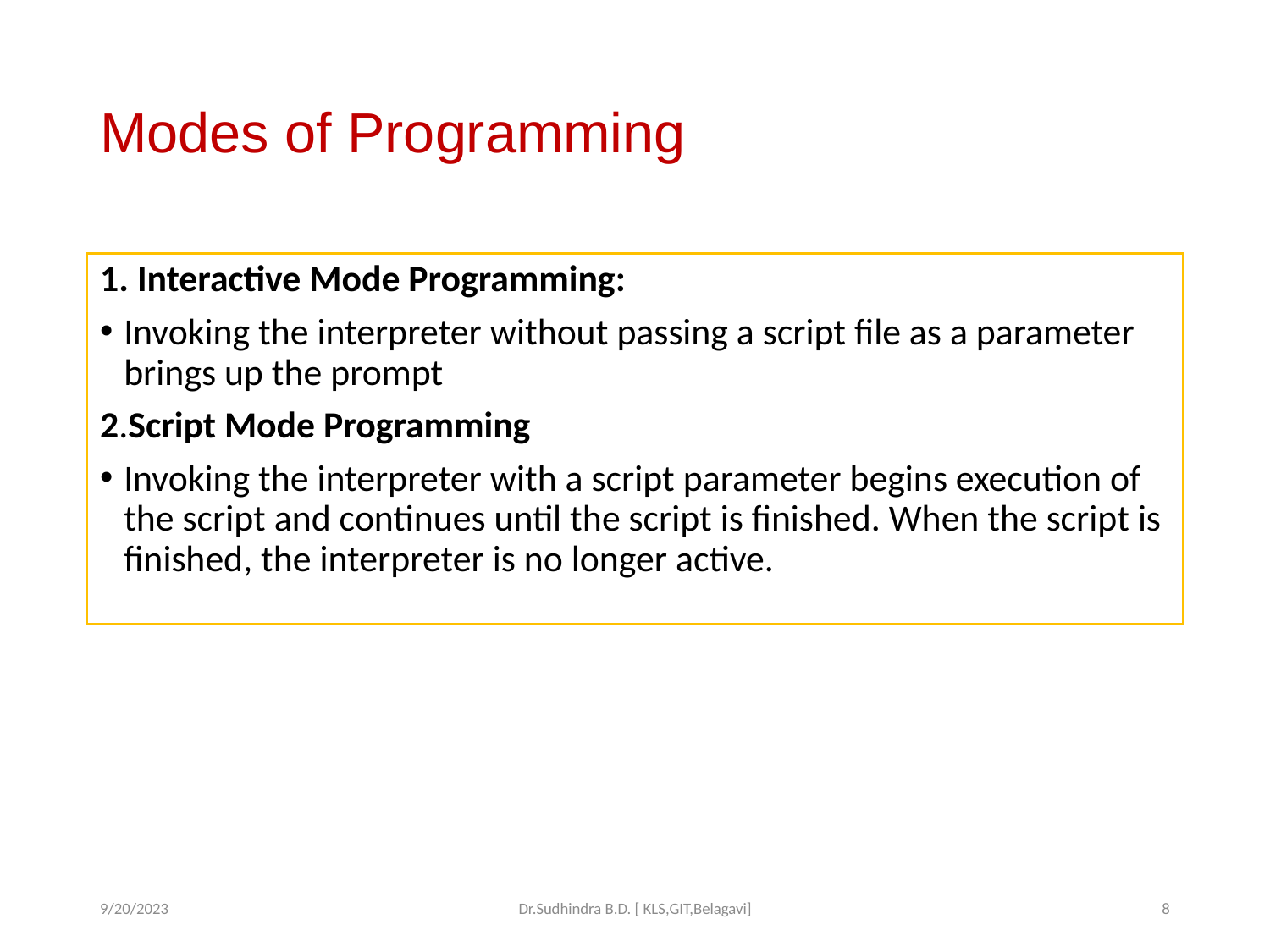

# Modes of Programming
1. Interactive Mode Programming:
Invoking the interpreter without passing a script file as a parameter brings up the prompt
2.Script Mode Programming
Invoking the interpreter with a script parameter begins execution of the script and continues until the script is finished. When the script is finished, the interpreter is no longer active.

9/20/2023
Dr.Sudhindra B.D. [ KLS,GIT,Belagavi]
8